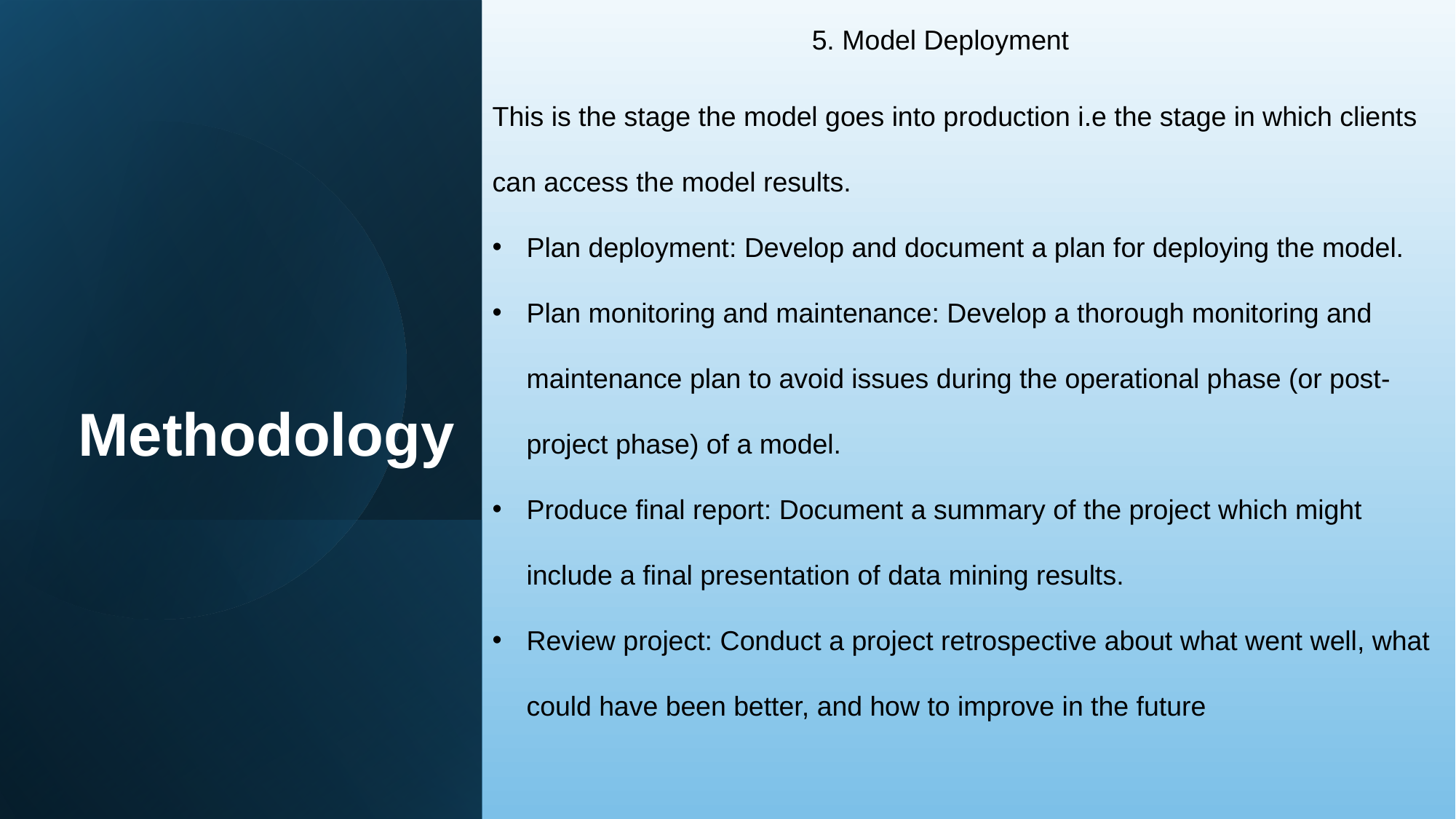

5. Model Deployment
This is the stage the model goes into production i.e the stage in which clients can access the model results.
Plan deployment: Develop and document a plan for deploying the model.
Plan monitoring and maintenance: Develop a thorough monitoring and maintenance plan to avoid issues during the operational phase (or post-project phase) of a model.
Produce final report: Document a summary of the project which might include a final presentation of data mining results.
Review project: Conduct a project retrospective about what went well, what could have been better, and how to improve in the future

Methodology